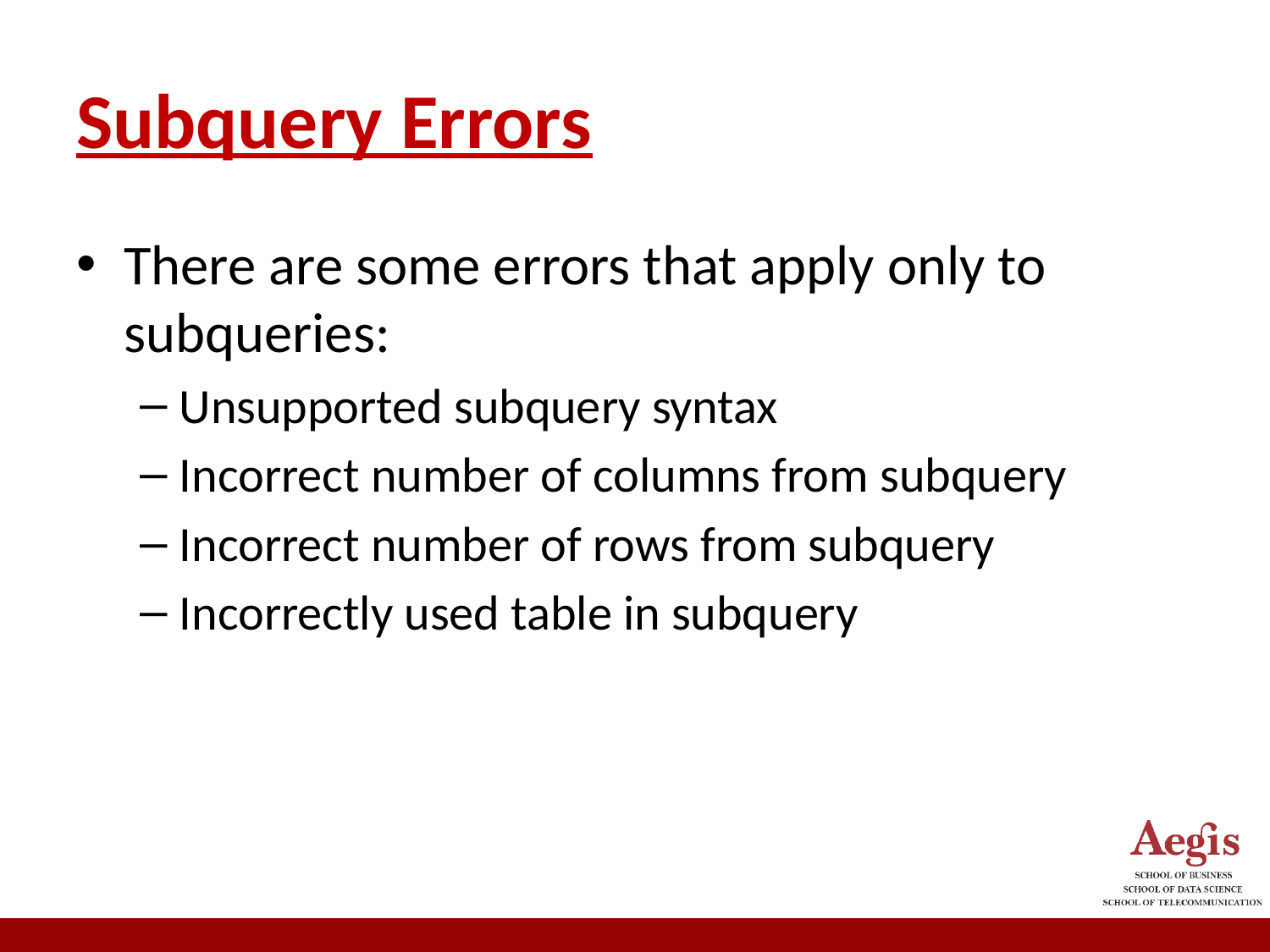

# Subquery Errors
There are some errors that apply only to subqueries:
Unsupported subquery syntax
Incorrect number of columns from subquery
Incorrect number of rows from subquery
Incorrectly used table in subquery